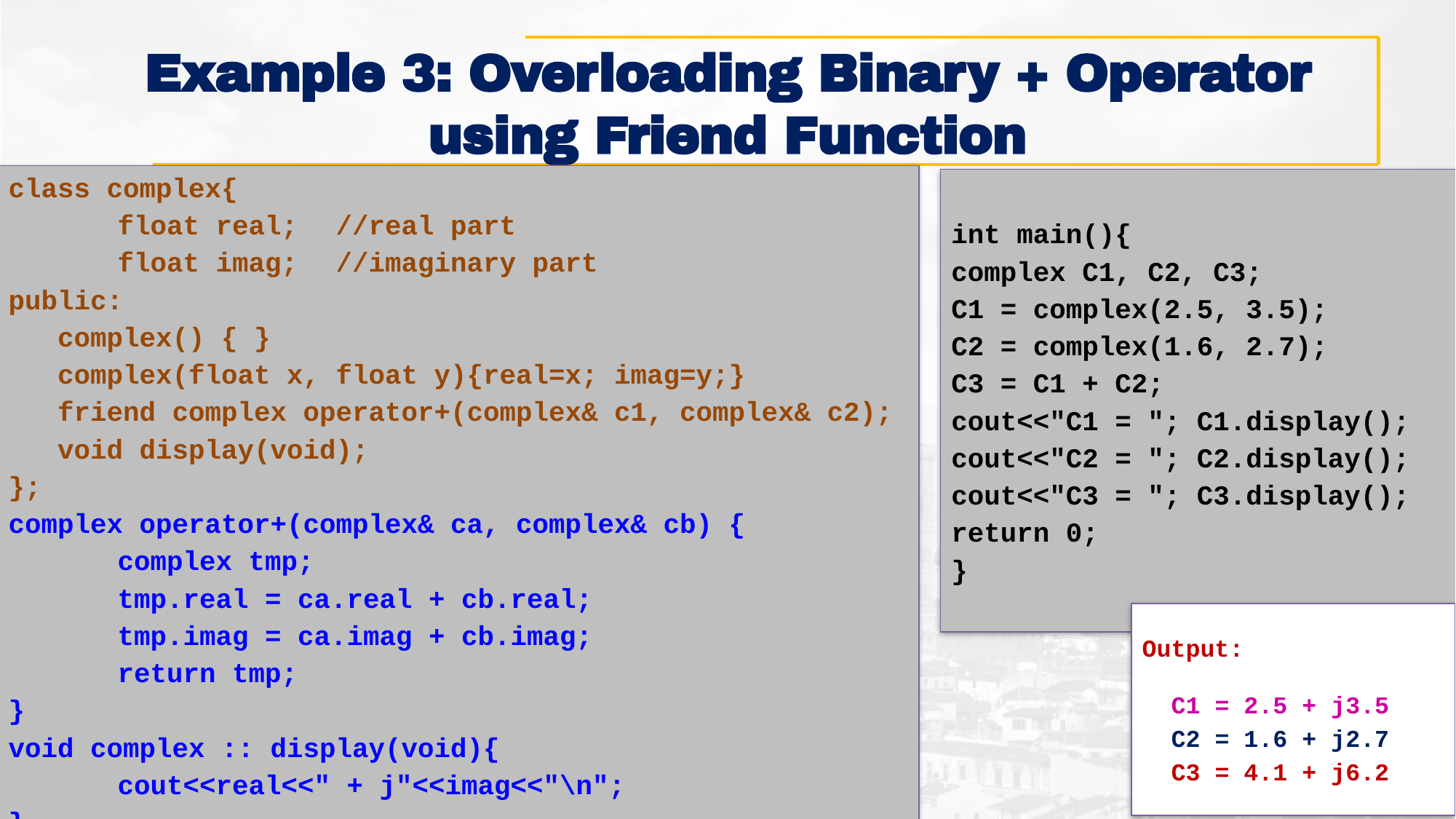

# Example 3: Overloading Binary + Operator using Friend Function
class complex{
	float real;	//real part
	float imag;	//imaginary part
public:
   complex() { }
   complex(float x, float y){real=x; imag=y;}
   friend complex operator+(complex& c1, complex& c2);
   void display(void);
};
complex operator+(complex& ca, complex& cb) {
	complex tmp;
 	tmp.real = ca.real + cb.real;
	tmp.imag = ca.imag + cb.imag;
	return tmp;
}
void complex :: display(void){
	cout<<real<<" + j"<<imag<<"\n";
}
int main(){
complex C1, C2, C3;
C1 = complex(2.5, 3.5);
C2 = complex(1.6, 2.7);
C3 = C1 + C2;
cout<<"C1 = "; C1.display();
cout<<"C2 = "; C2.display();
cout<<"C3 = "; C3.display();
return 0;
}
Output:

  C1 = 2.5 + j3.5
  C2 = 1.6 + j2.7
  C3 = 4.1 + j6.2
40